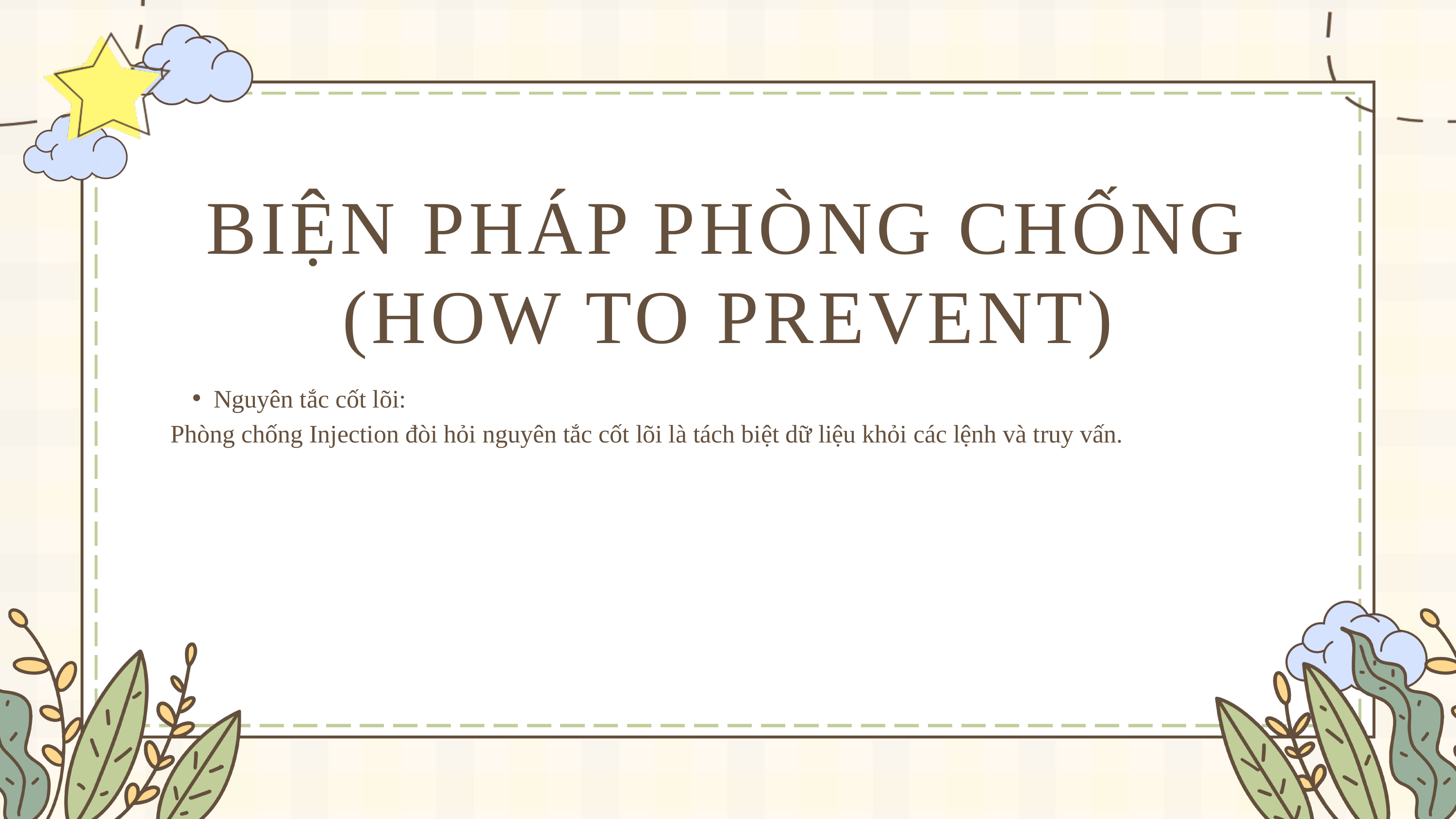

BIỆN PHÁP PHÒNG CHỐNG (HOW TO PREVENT)
Nguyên tắc cốt lõi:
Phòng chống Injection đòi hỏi nguyên tắc cốt lõi là tách biệt dữ liệu khỏi các lệnh và truy vấn.